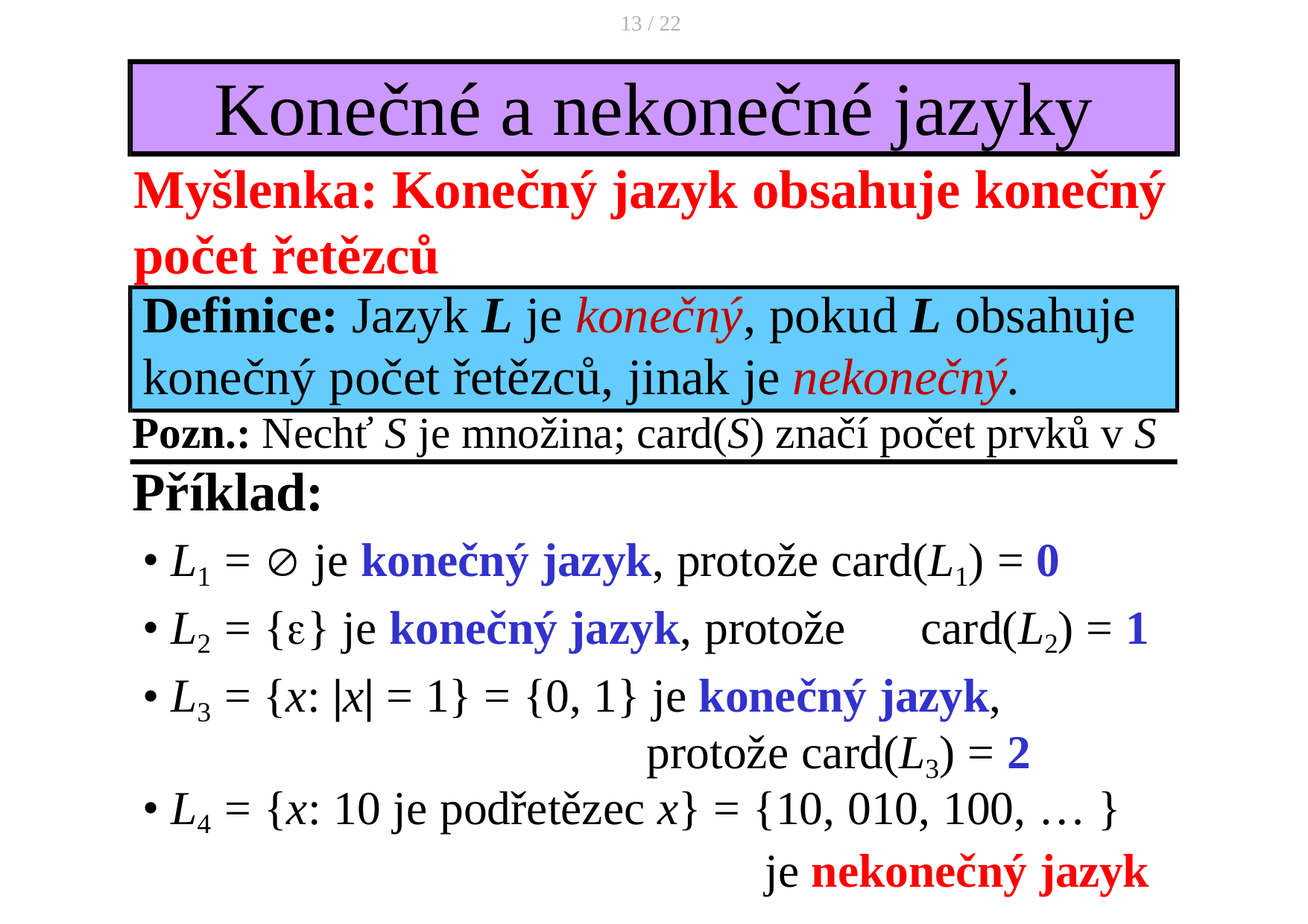

13 / 22
# Konečné a nekonečné jazyky

Myšlenka: Konečný jazyk obsahuje konečný počet řetězců

Definice: Jazyk L je konečný, pokud L obsahuje
konečný počet řetězců, jinak je nekonečný.

Pozn.: Nechť S je množina; card(S) značí počet prvků v S
Příklad:
L1 = ∅ je konečný jazyk, protože card(L1) = 0
L2 = {ε} je konečný jazyk, protože	card(L2) = 1
L3 = {x: |x| = 1} = {0, 1} je konečný jazyk,
protože card(L3) = 2
L4 = {x: 10 je podřetězec x} = {10, 010, 100, … }
je nekonečný jazyk